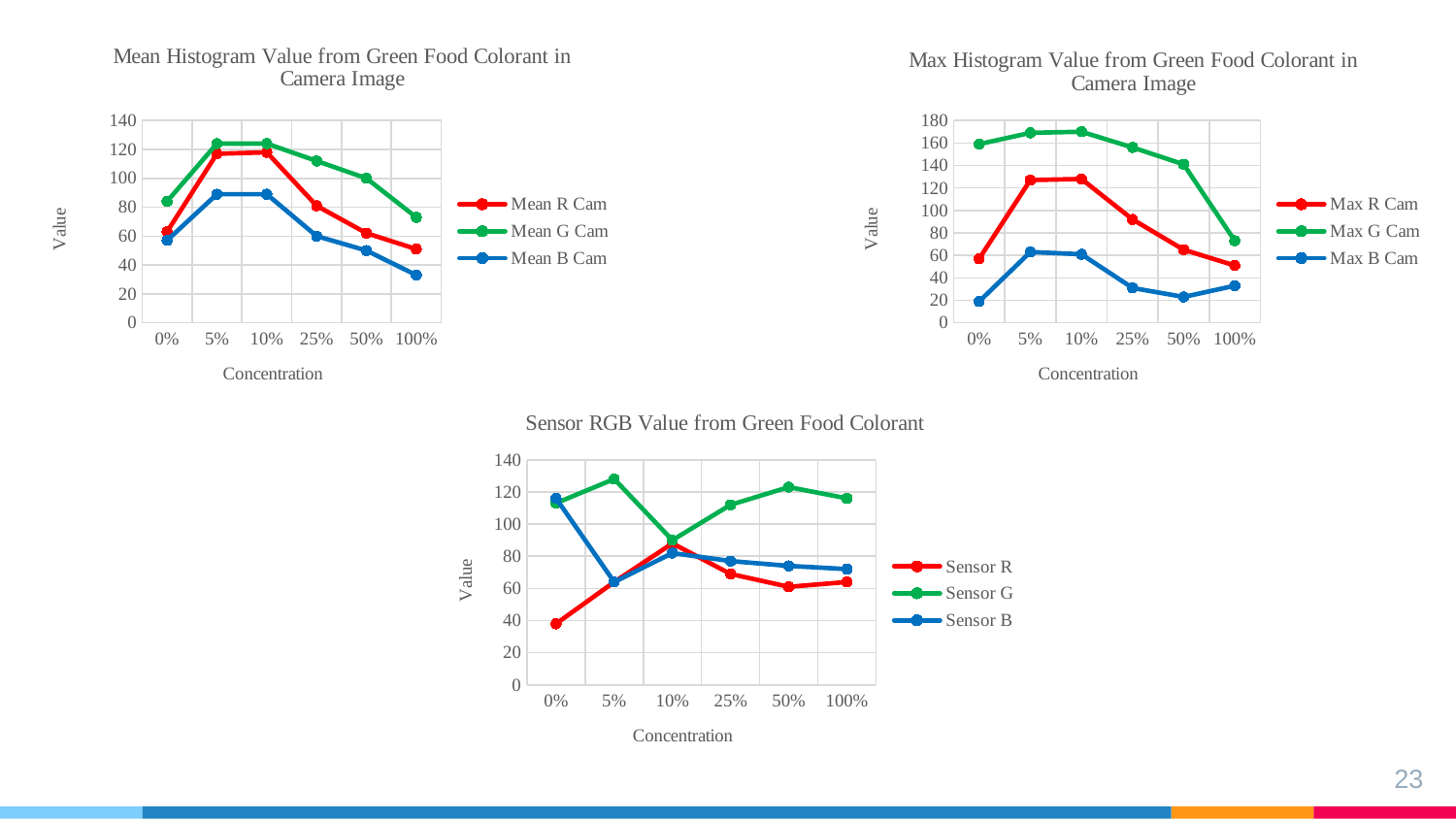

### Chart: Mean Histogram Value from Green Food Colorant in Camera Image

| Category | Mean R Cam | Mean G Cam | Mean B Cam |
|---|---|---|---|
| 0 | 63.0 | 84.0 | 57.0 |
| 0.05 | 117.0 | 124.0 | 89.0 |
| 0.1 | 118.0 | 124.0 | 89.0 |
| 0.25 | 81.0 | 112.0 | 60.0 |
| 0.5 | 62.0 | 100.0 | 50.0 |
| 1 | 51.0 | 73.0 | 33.0 |

### Chart: Max Histogram Value from Green Food Colorant in Camera Image

| Category | Max R Cam | Max G Cam | Max B Cam |
|---|---|---|---|
| 0 | 57.0 | 159.0 | 19.0 |
| 0.05 | 127.0 | 169.0 | 63.0 |
| 0.1 | 128.0 | 170.0 | 61.0 |
| 0.25 | 92.0 | 156.0 | 31.0 |
| 0.5 | 65.0 | 141.0 | 23.0 |
| 1 | 51.0 | 73.0 | 33.0 |

### Chart: Sensor RGB Value from Green Food Colorant

| Category | Sensor R | Sensor G | Sensor B |
|---|---|---|---|
| 0 | 38.0 | 113.0 | 116.0 |
| 0.05 | 64.0 | 128.0 | 64.0 |
| 0.1 | 88.0 | 90.0 | 82.0 |
| 0.25 | 69.0 | 112.0 | 77.0 |
| 0.5 | 61.0 | 123.0 | 74.0 |
| 1 | 64.0 | 116.0 | 72.0 |
23